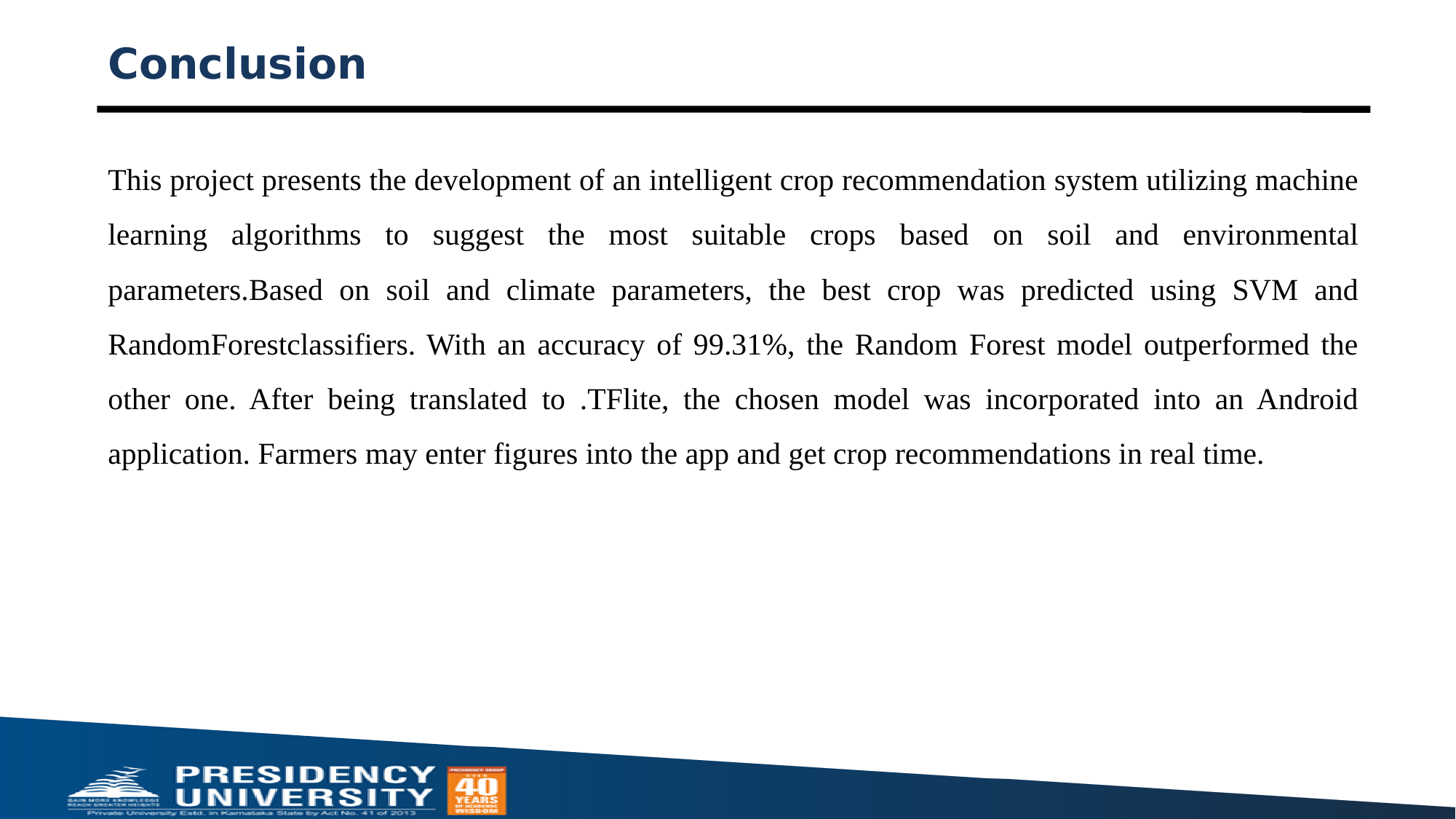

# Conclusion
This project presents the development of an intelligent crop recommendation system utilizing machine learning algorithms to suggest the most suitable crops based on soil and environmental parameters.Based on soil and climate parameters, the best crop was predicted using SVM and RandomForestclassifiers. With an accuracy of 99.31%, the Random Forest model outperformed the other one. After being translated to .TFlite, the chosen model was incorporated into an Android application. Farmers may enter figures into the app and get crop recommendations in real time.